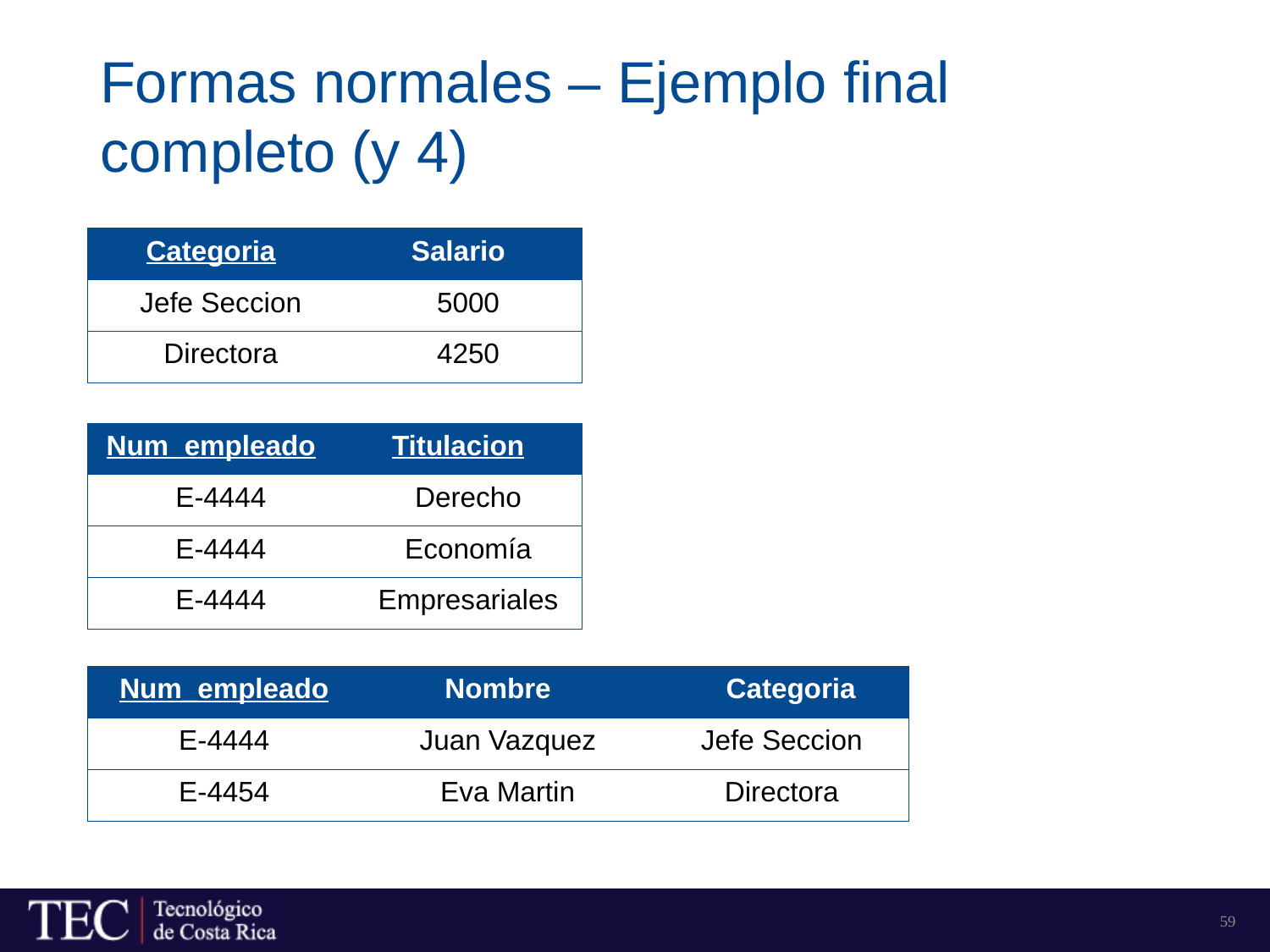

# Formas normales – Ejemplo final completo (y 4)
| Categoria | Salario |
| --- | --- |
| Jefe Seccion | 5000 |
| Directora | 4250 |
| Num\_empleado | Titulacion |
| --- | --- |
| E-4444 | Derecho |
| E-4444 | Economía |
| E-4444 | Empresariales |
| Num\_empleado | Nombre | Categoria |
| --- | --- | --- |
| E-4444 | Juan Vazquez | Jefe Seccion |
| E-4454 | Eva Martin | Directora |
59